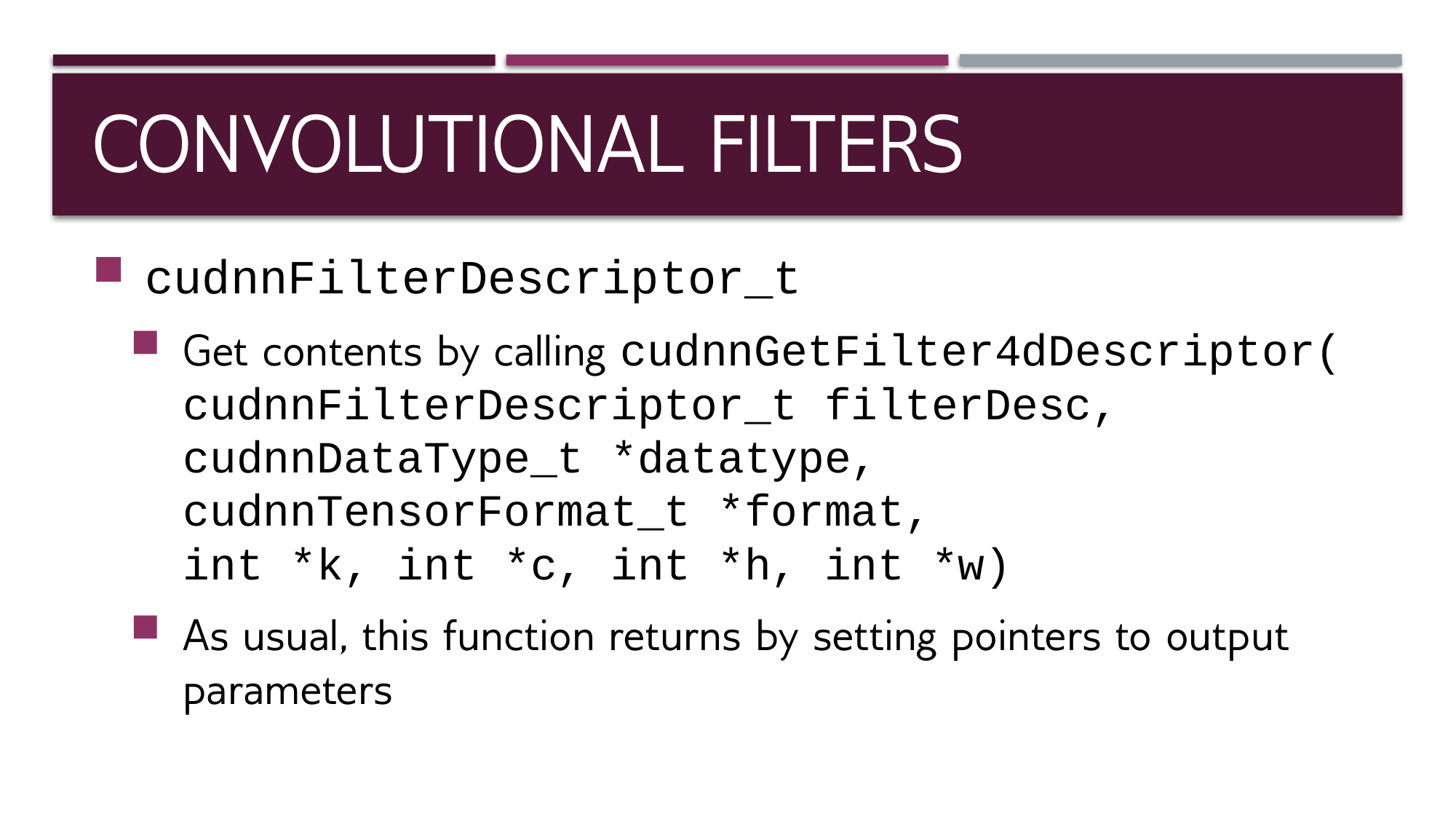

# Convolutional Filters
cudnnFilterDescriptor_t
Get contents by calling cudnnGetFilter4dDescriptor( cudnnFilterDescriptor_t filterDesc,
cudnnDataType_t *datatype,
cudnnTensorFormat_t *format,
int *k, int *c, int *h, int *w)
As usual, this function returns by setting pointers to output parameters